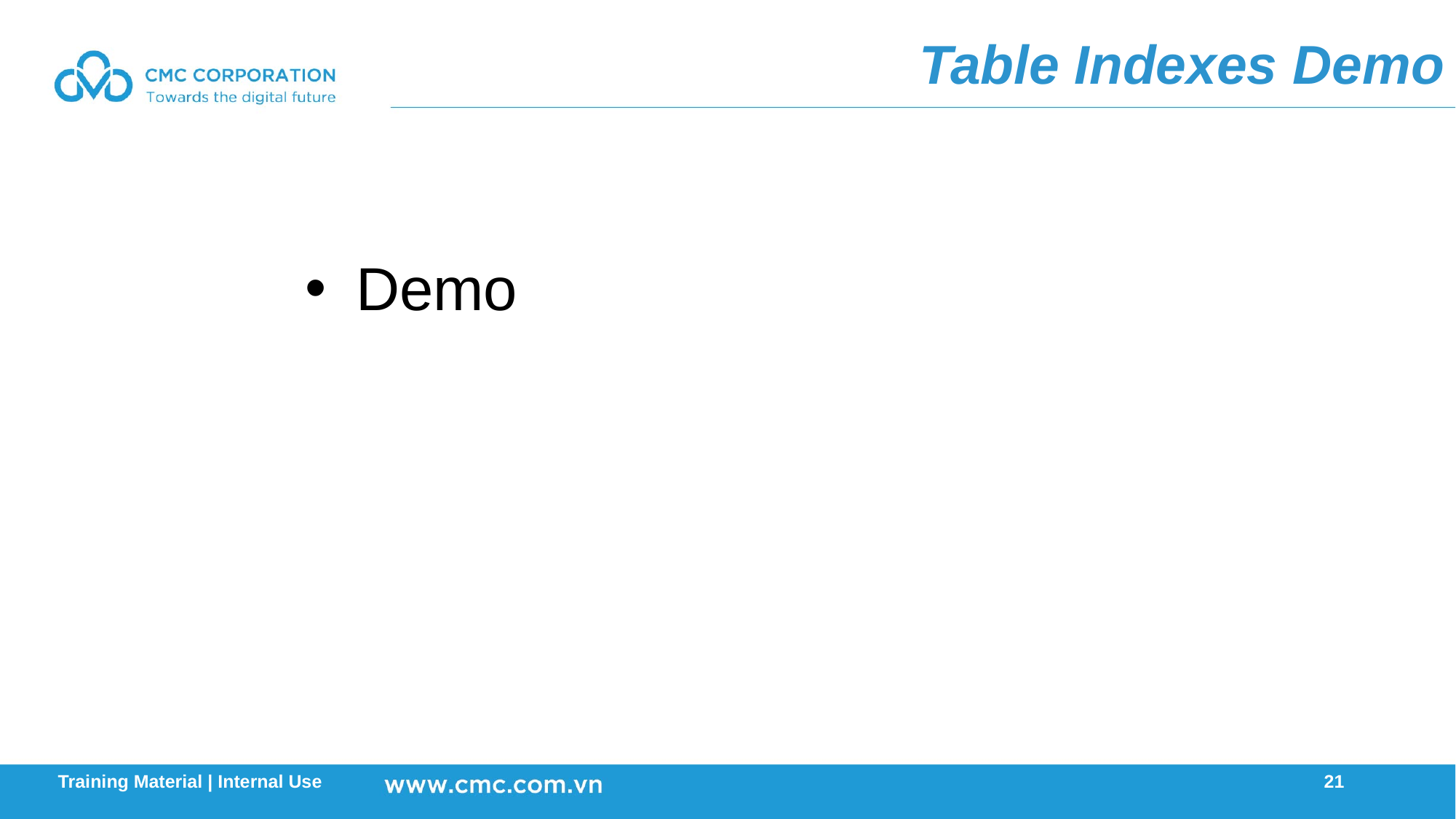

Table Indexes Demo
 Demo

21
Training Material | Internal Use